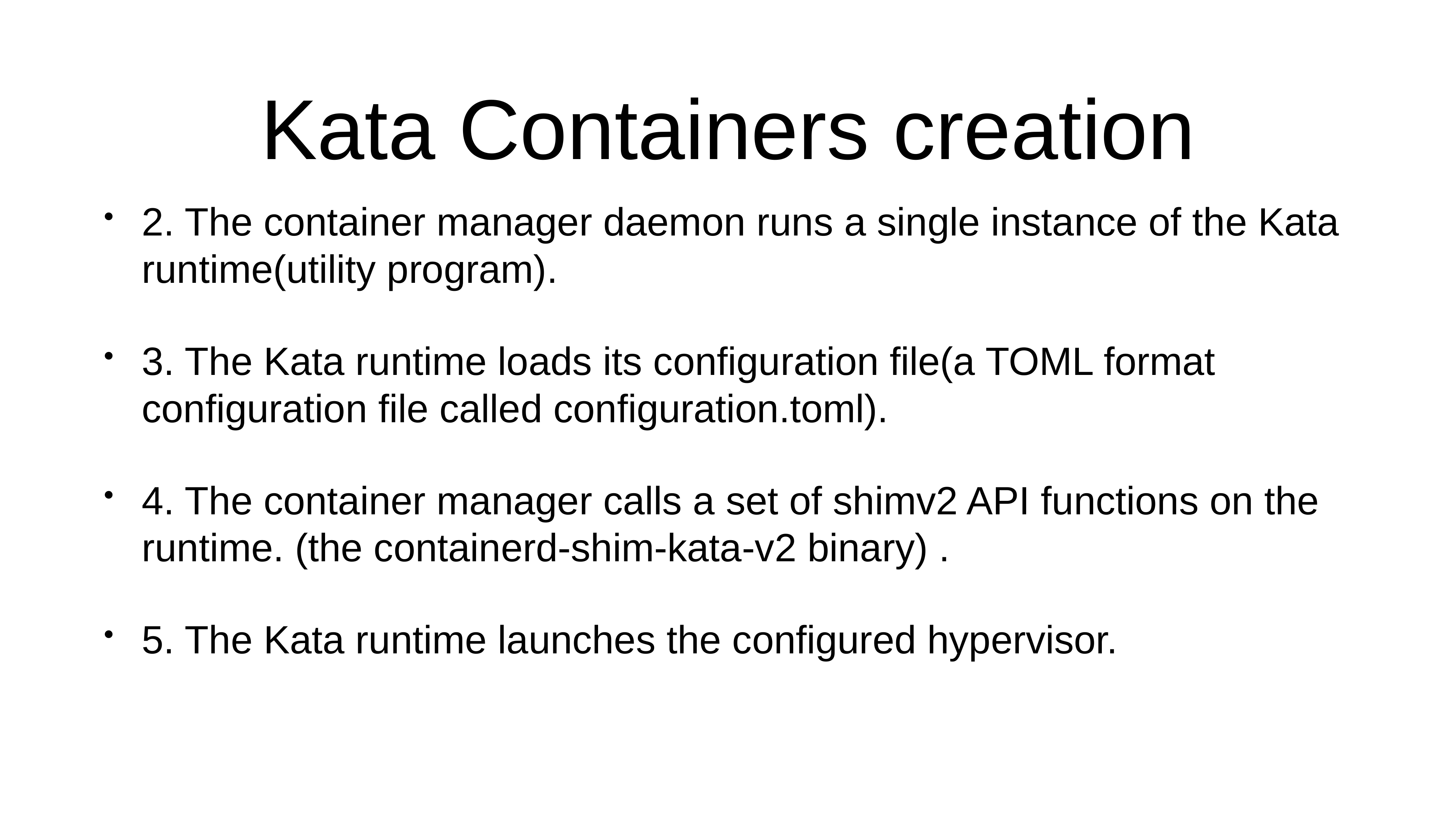

# Kata Containers creation
2. The container manager daemon runs a single instance of the Kata runtime(utility program).
3. The Kata runtime loads its configuration file(a TOML format configuration file called configuration.toml).
4. The container manager calls a set of shimv2 API functions on the runtime. (the containerd-shim-kata-v2 binary) .
5. The Kata runtime launches the configured hypervisor.